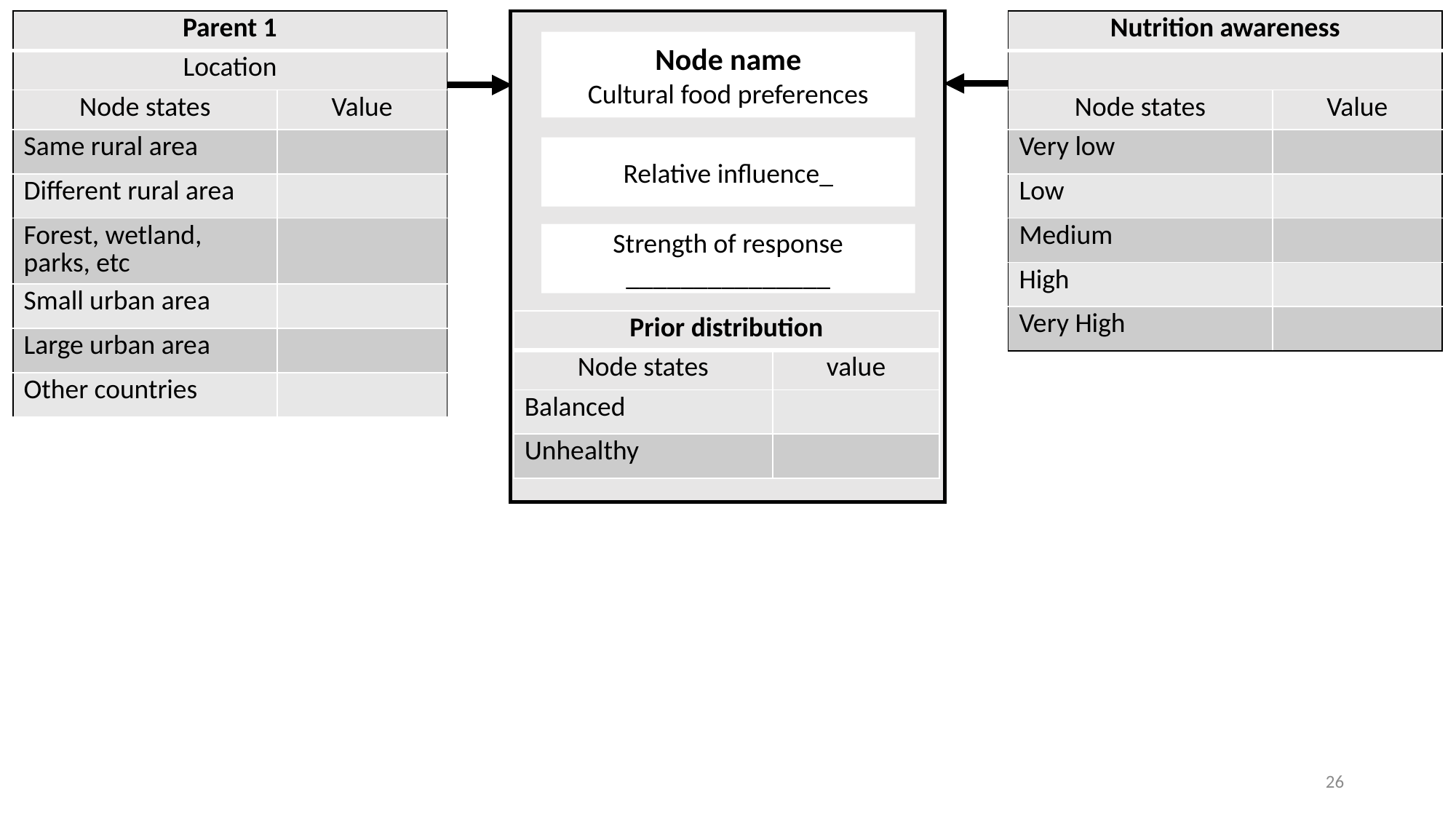

| Parent 1 |  |
| --- | --- |
| Location |  |
| Node states | Value |
| Same rural area |  |
| Different rural area |  |
| Forest, wetland, parks, etc |  |
| Small urban area |  |
| Large urban area |  |
| Other countries |  |
| Nutrition awareness |  |
| --- | --- |
|  |  |
| Node states | Value |
| Very low |  |
| Low |  |
| Medium |  |
| High |  |
| Very High |  |

Node name
Cultural food preferences
Relative influence_
Strength of response
_______________
| Prior distribution |  |
| --- | --- |
| Node states | value |
| Balanced |  |
| Unhealthy |  |
26